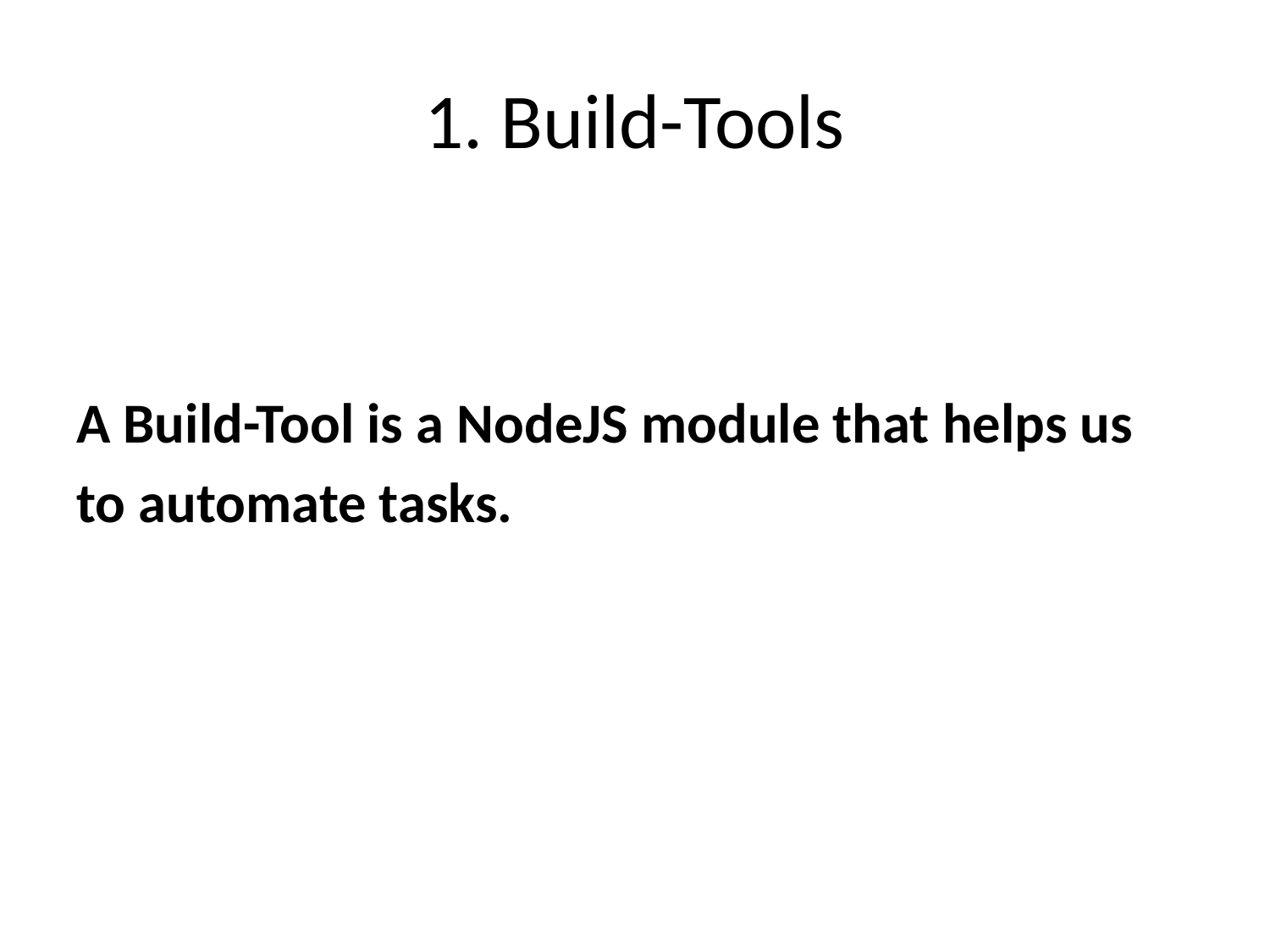

# 1. Build-Tools

A Build-Tool is a NodeJS module that helps us
to automate tasks.